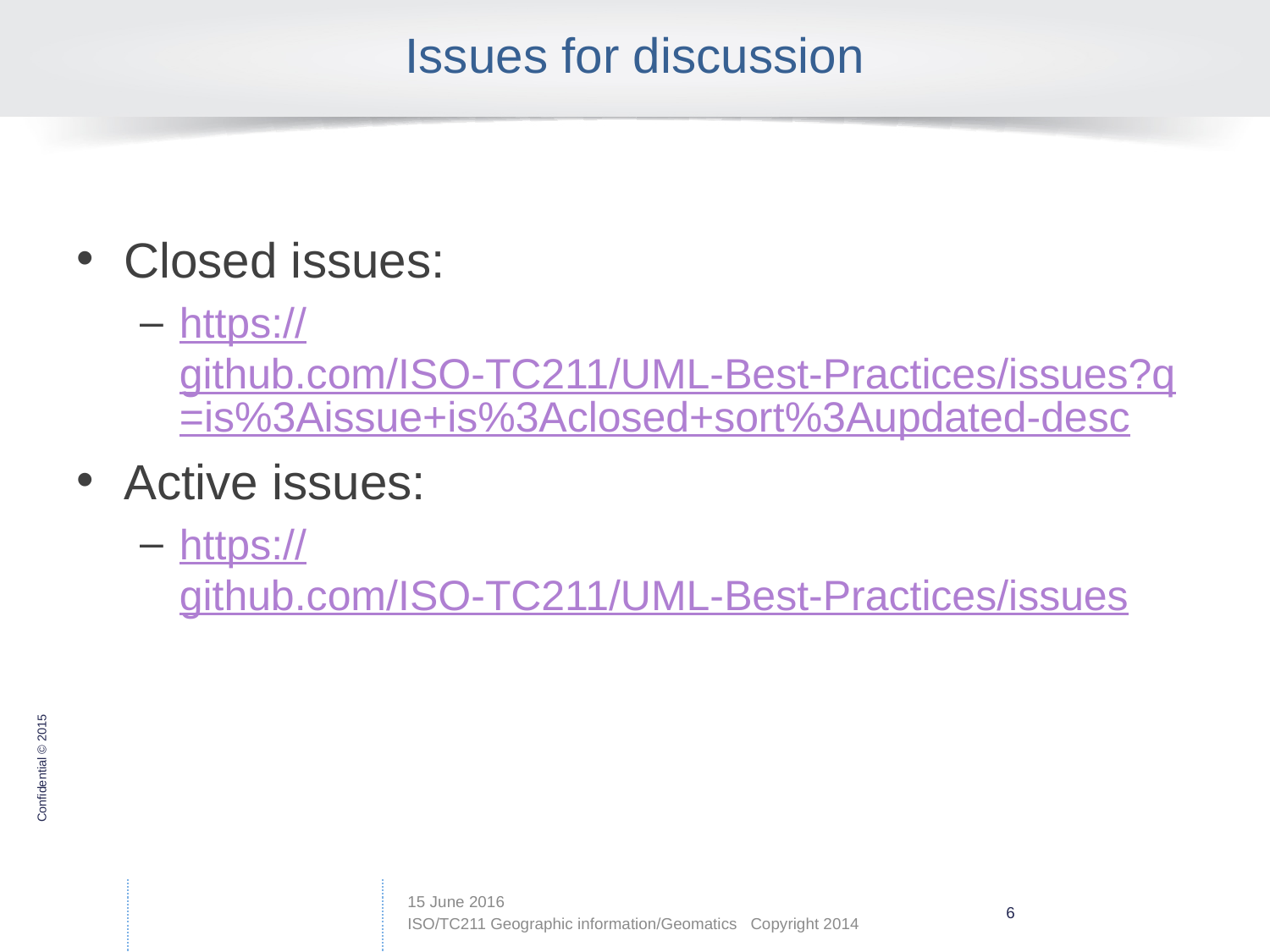

# Issues for discussion
Closed issues:
https://github.com/ISO-TC211/UML-Best-Practices/issues?q=is%3Aissue+is%3Aclosed+sort%3Aupdated-desc
Active issues:
https://github.com/ISO-TC211/UML-Best-Practices/issues